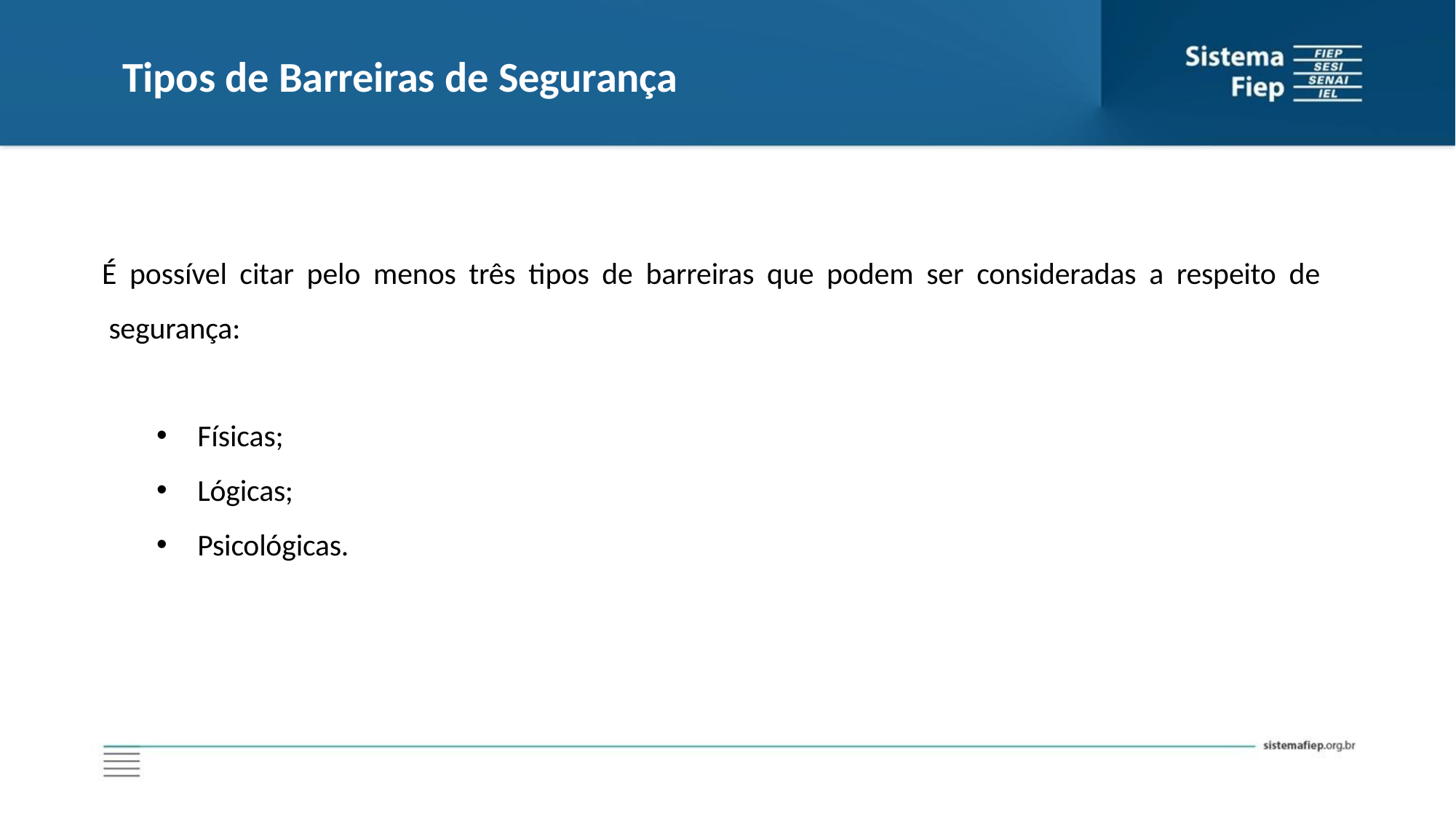

# Tipos de Barreiras de Segurança
É possível citar pelo menos três tipos de barreiras que podem ser consideradas a respeito de  segurança:

Físicas;
Lógicas;
Psicológicas.